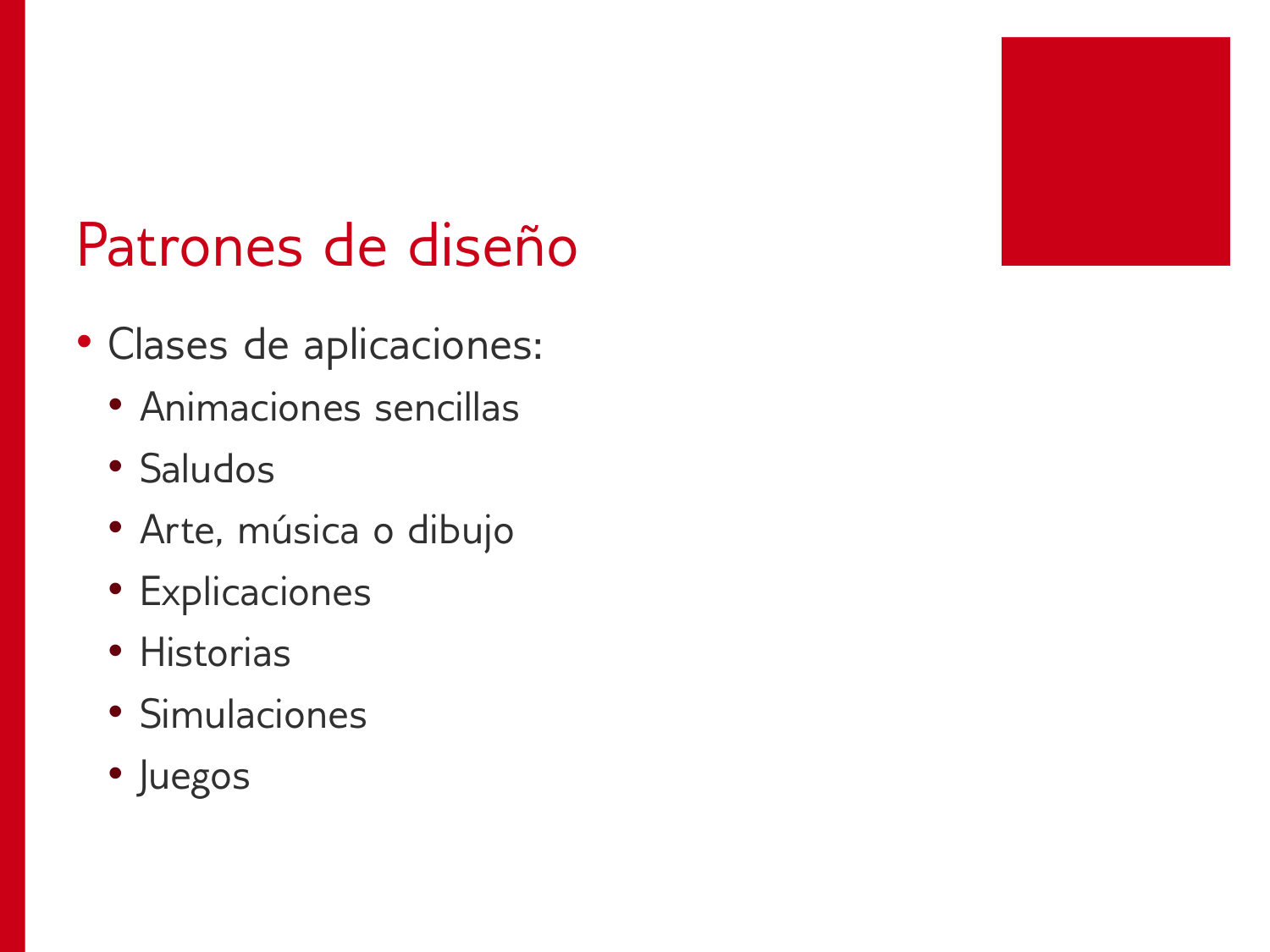

# Patrones de diseño
Clases de aplicaciones:
Animaciones sencillas
Saludos
Arte, música o dibujo
Explicaciones
Historias
Simulaciones
Juegos